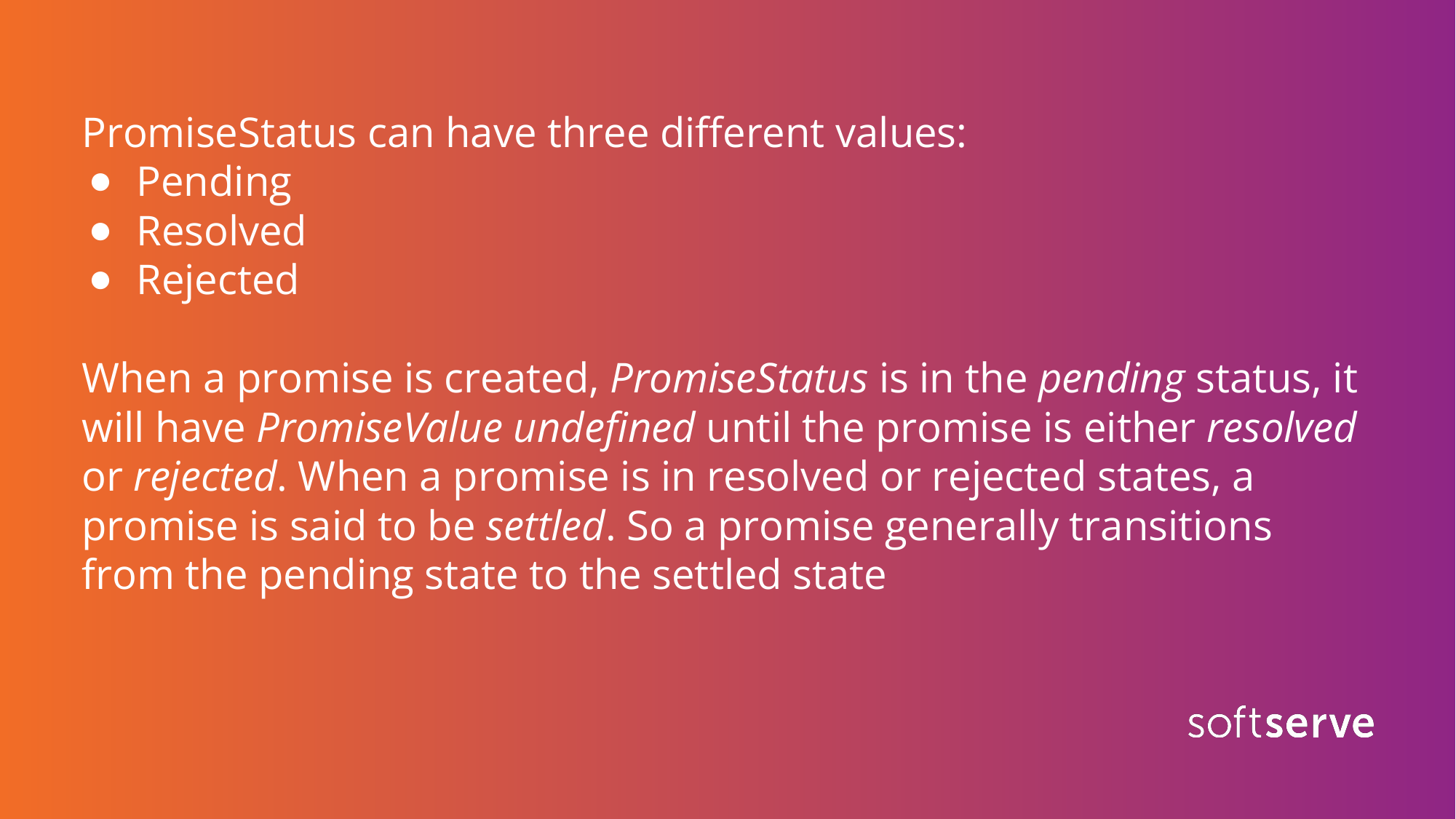

PromiseStatus can have three different values:
Pending
Resolved
Rejected

When a promise is created, PromiseStatus is in the pending status, it will have PromiseValue undefined until the promise is either resolved or rejected. When a promise is in resolved or rejected states, a promise is said to be settled. So a promise generally transitions from the pending state to the settled state